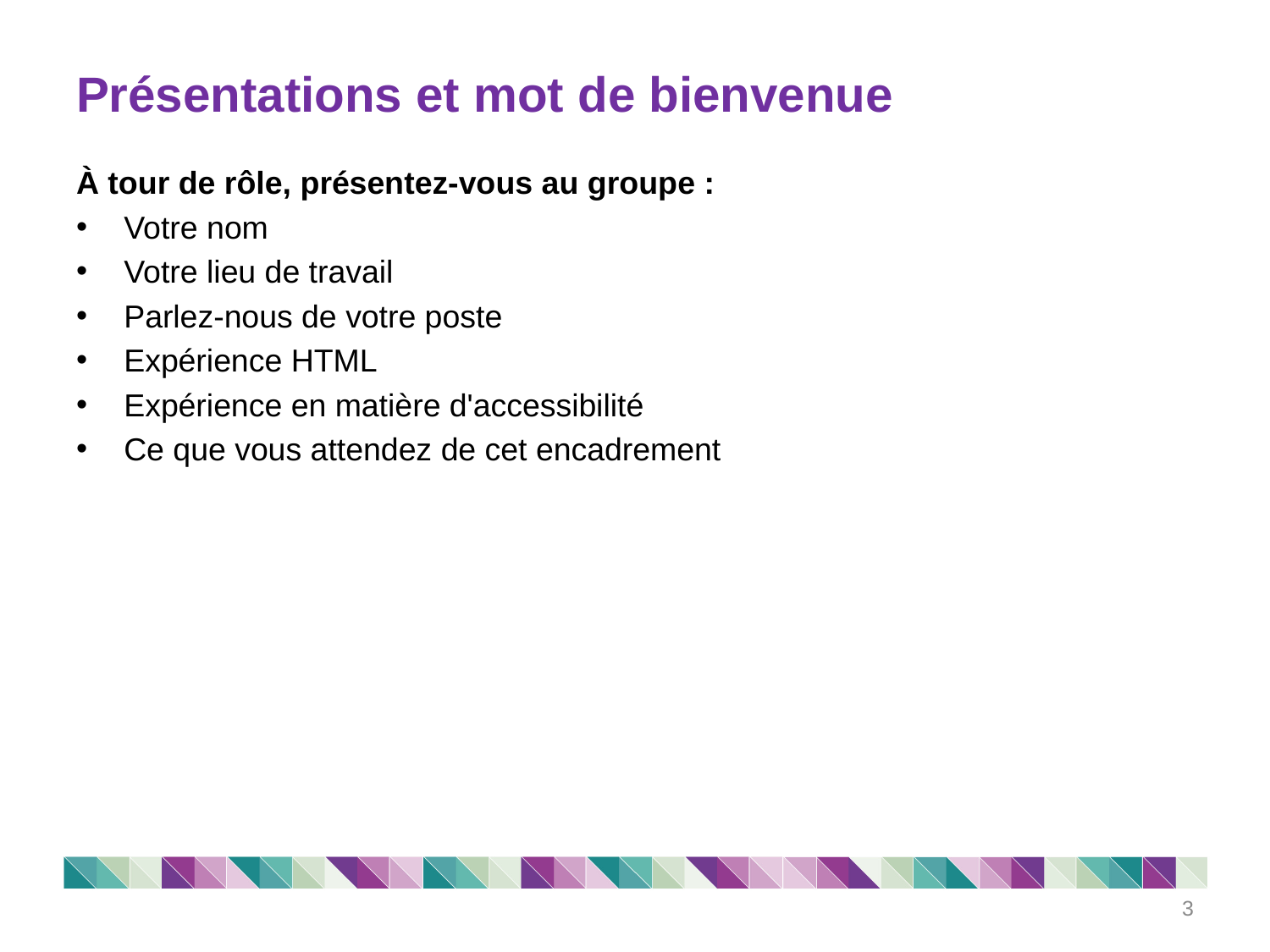

# Présentations et mot de bienvenue
À tour de rôle, présentez-vous au groupe :
Votre nom
Votre lieu de travail
Parlez-nous de votre poste
Expérience HTML
Expérience en matière d'accessibilité
Ce que vous attendez de cet encadrement

3